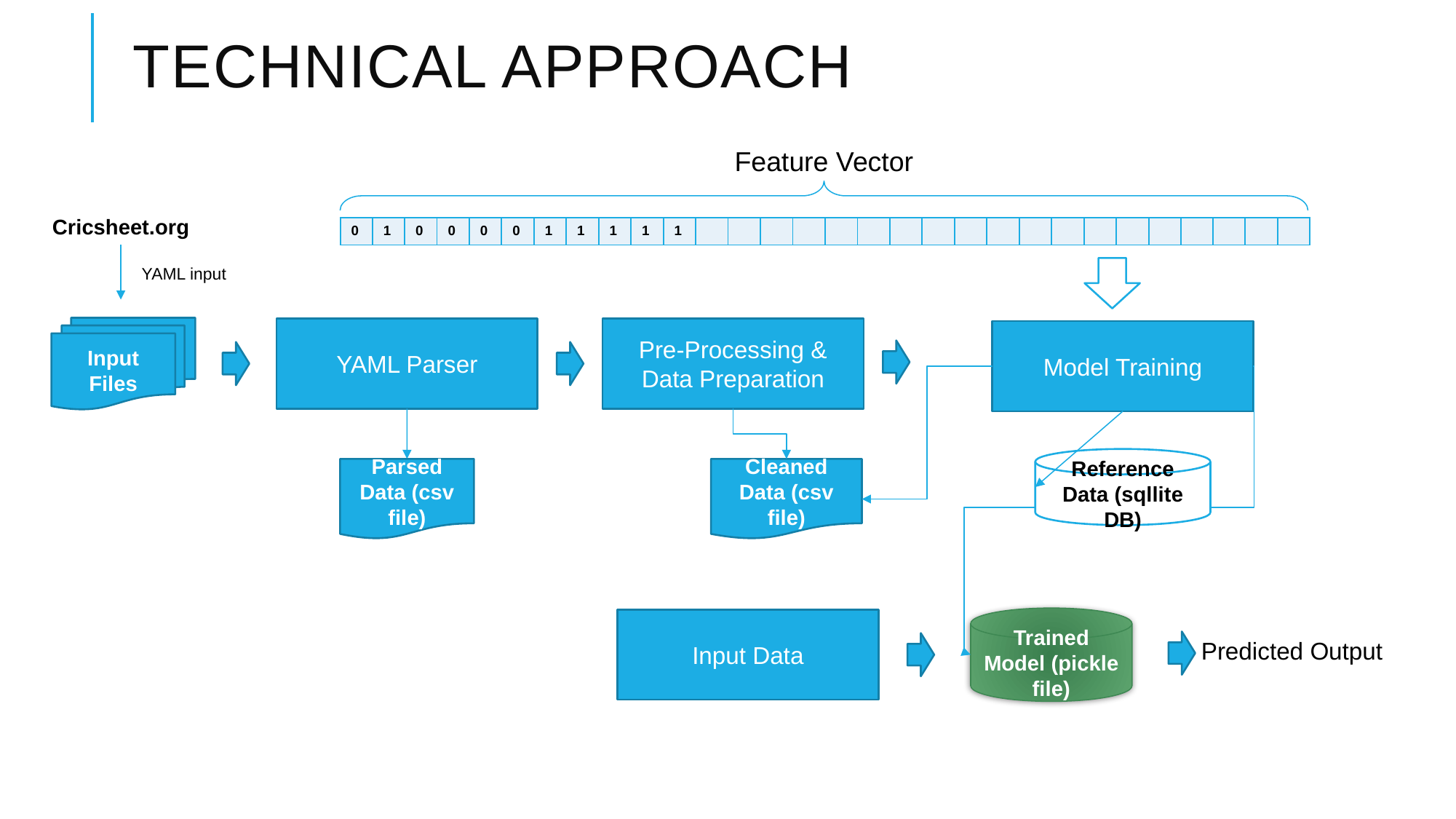

# Technical Approach
Feature Vector
Cricsheet.org
| 0 | 1 | 0 | 0 | 0 | 0 | 1 | 1 | 1 | 1 | 1 |  |  |  |  |  |  |  |  |  |  |  |  |  |  |  |  |  |  |  |
| --- | --- | --- | --- | --- | --- | --- | --- | --- | --- | --- | --- | --- | --- | --- | --- | --- | --- | --- | --- | --- | --- | --- | --- | --- | --- | --- | --- | --- | --- |
YAML input

Input Files
YAML Parser
Pre-Processing & Data Preparation
Model Training

Reference Data (sqllite DB)
Parsed Data (csv file)
Cleaned Data (csv file)
Trained Model (pickle file)
Input Data
Predicted Output